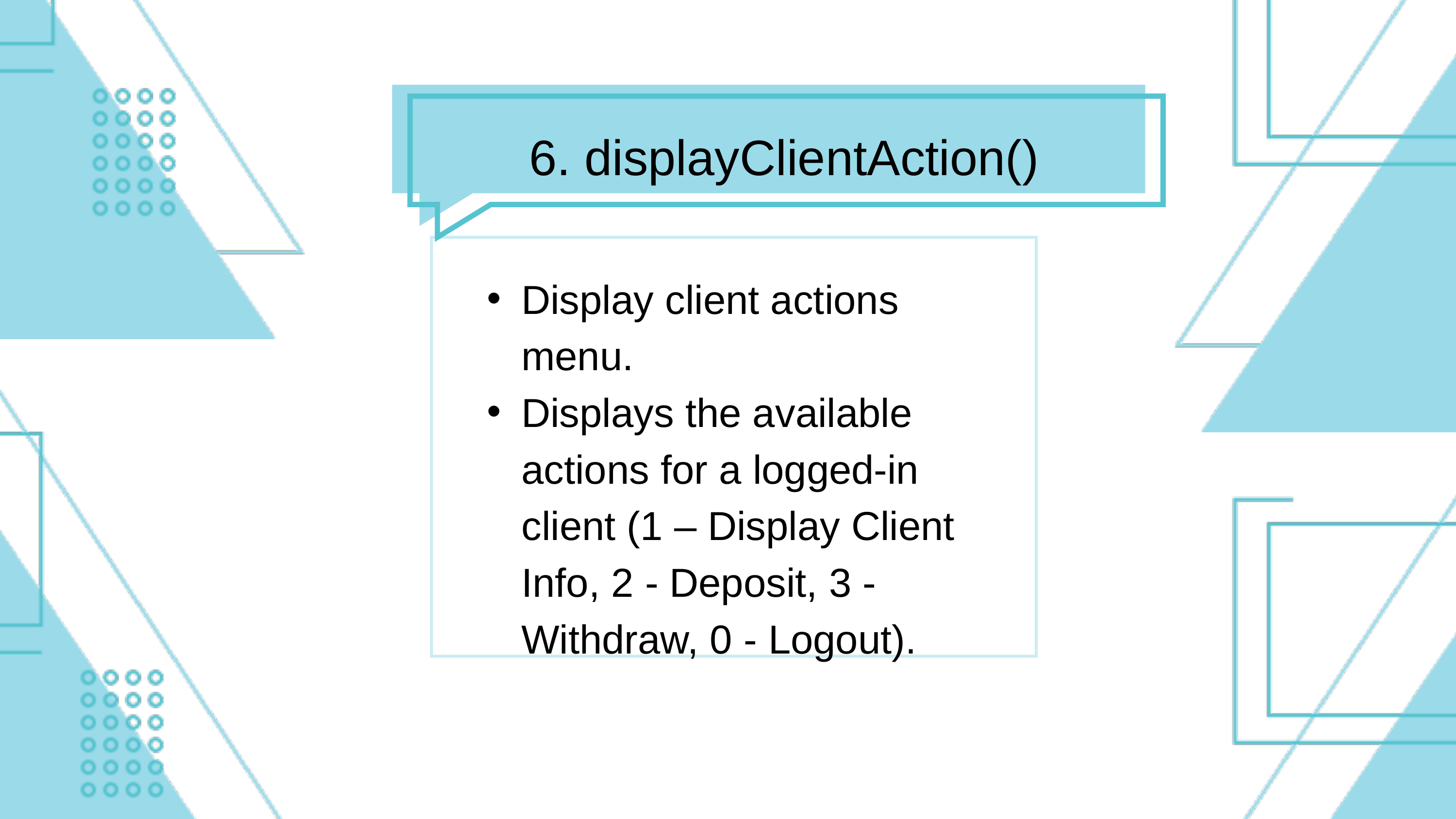

6. displayClientAction()

Display client actions menu.
Displays the available actions for a logged-in client (1 – Display Client Info, 2 - Deposit, 3 - Withdraw, 0 - Logout).